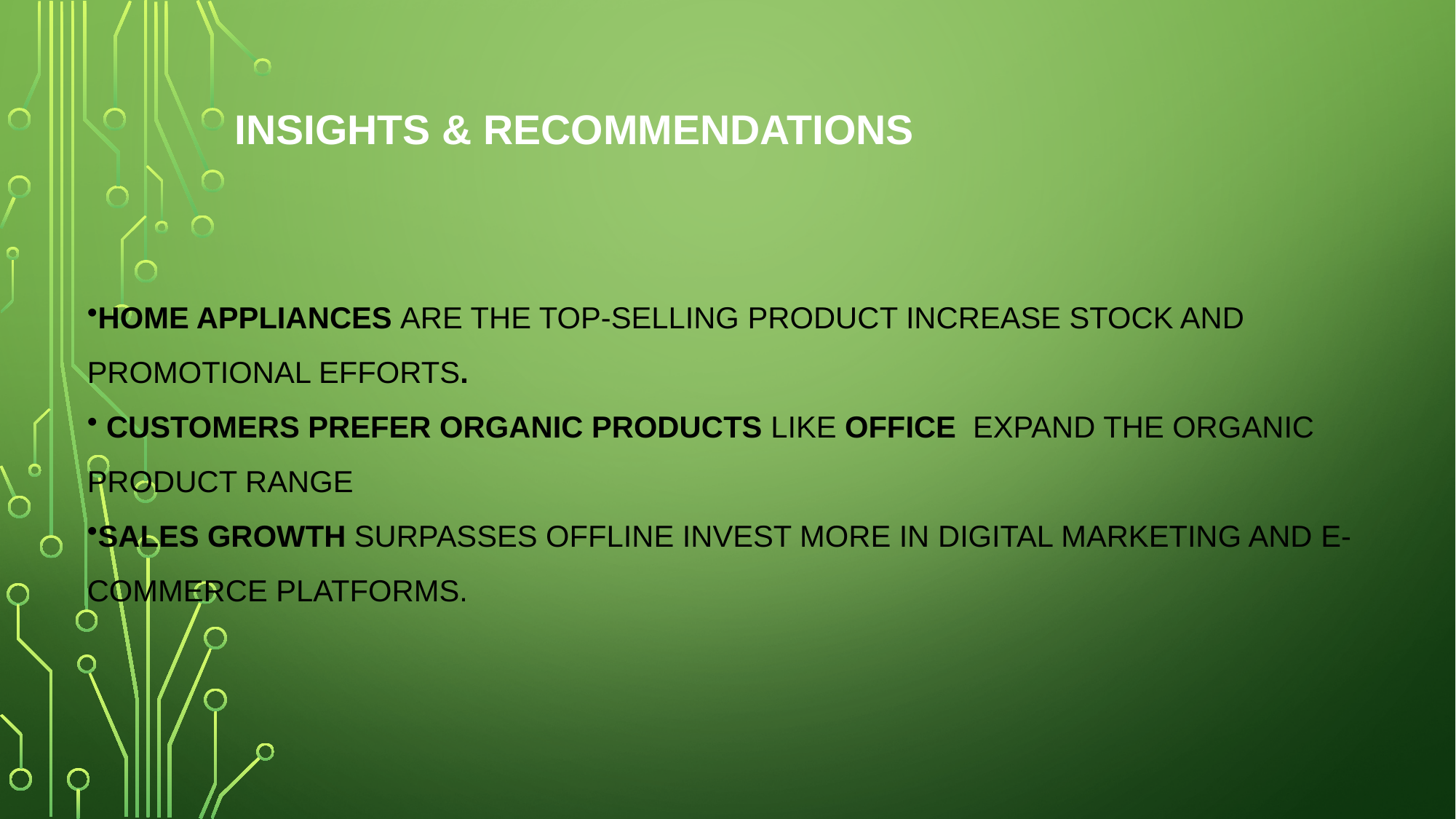

# Insights & Recommendations
home appliances are the top-selling product increase stock and promotional efforts.
 Customers prefer organic products like office  expand the organic product range
sales growth surpasses offline invest more in digital marketing and e-commerce platforms.